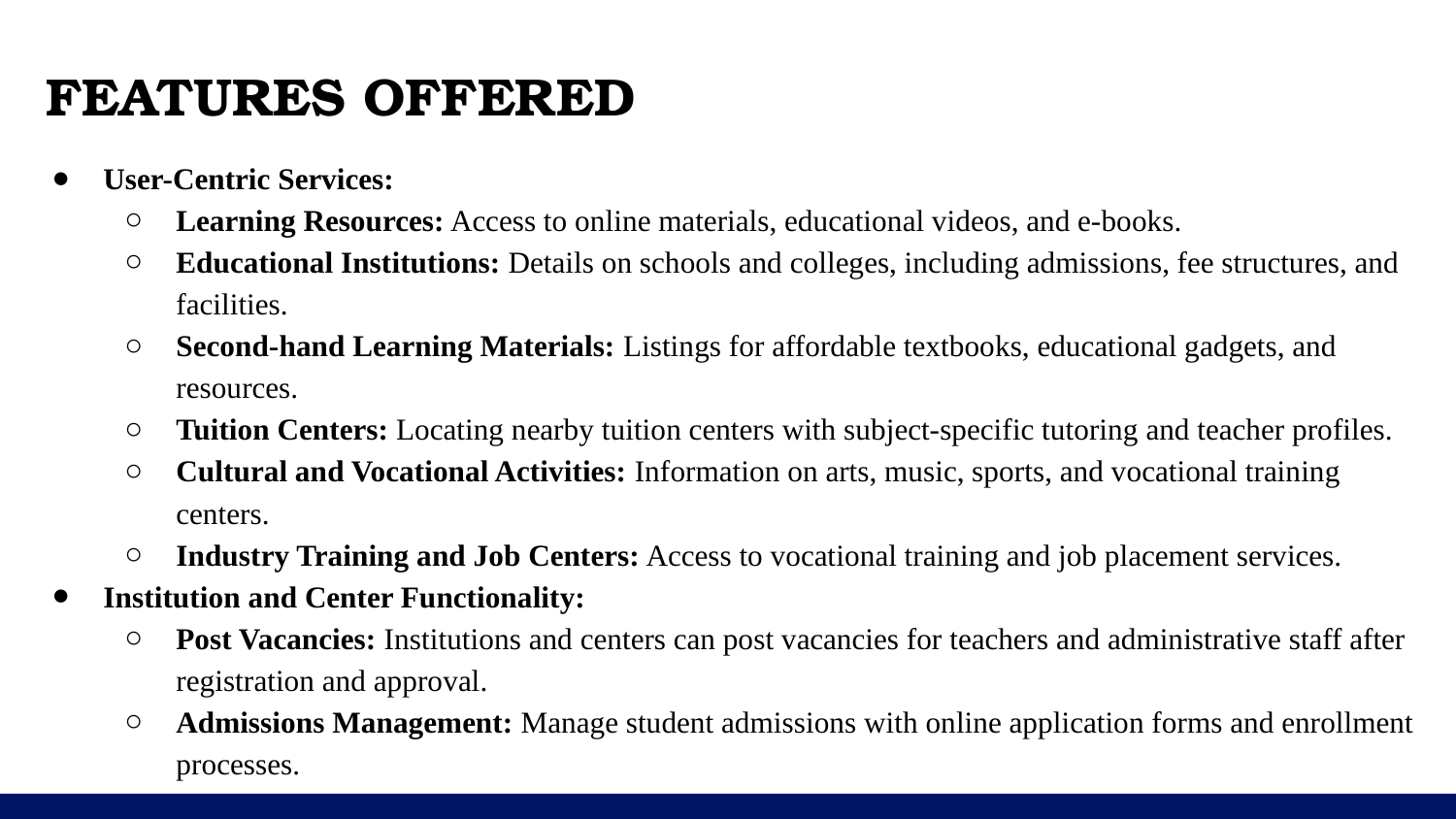

# FEATURES OFFERED
User-Centric Services:
Learning Resources: Access to online materials, educational videos, and e-books.
Educational Institutions: Details on schools and colleges, including admissions, fee structures, and facilities.
Second-hand Learning Materials: Listings for affordable textbooks, educational gadgets, and resources.
Tuition Centers: Locating nearby tuition centers with subject-specific tutoring and teacher profiles.
Cultural and Vocational Activities: Information on arts, music, sports, and vocational training centers.
Industry Training and Job Centers: Access to vocational training and job placement services.
Institution and Center Functionality:
Post Vacancies: Institutions and centers can post vacancies for teachers and administrative staff after registration and approval.
Admissions Management: Manage student admissions with online application forms and enrollment processes.